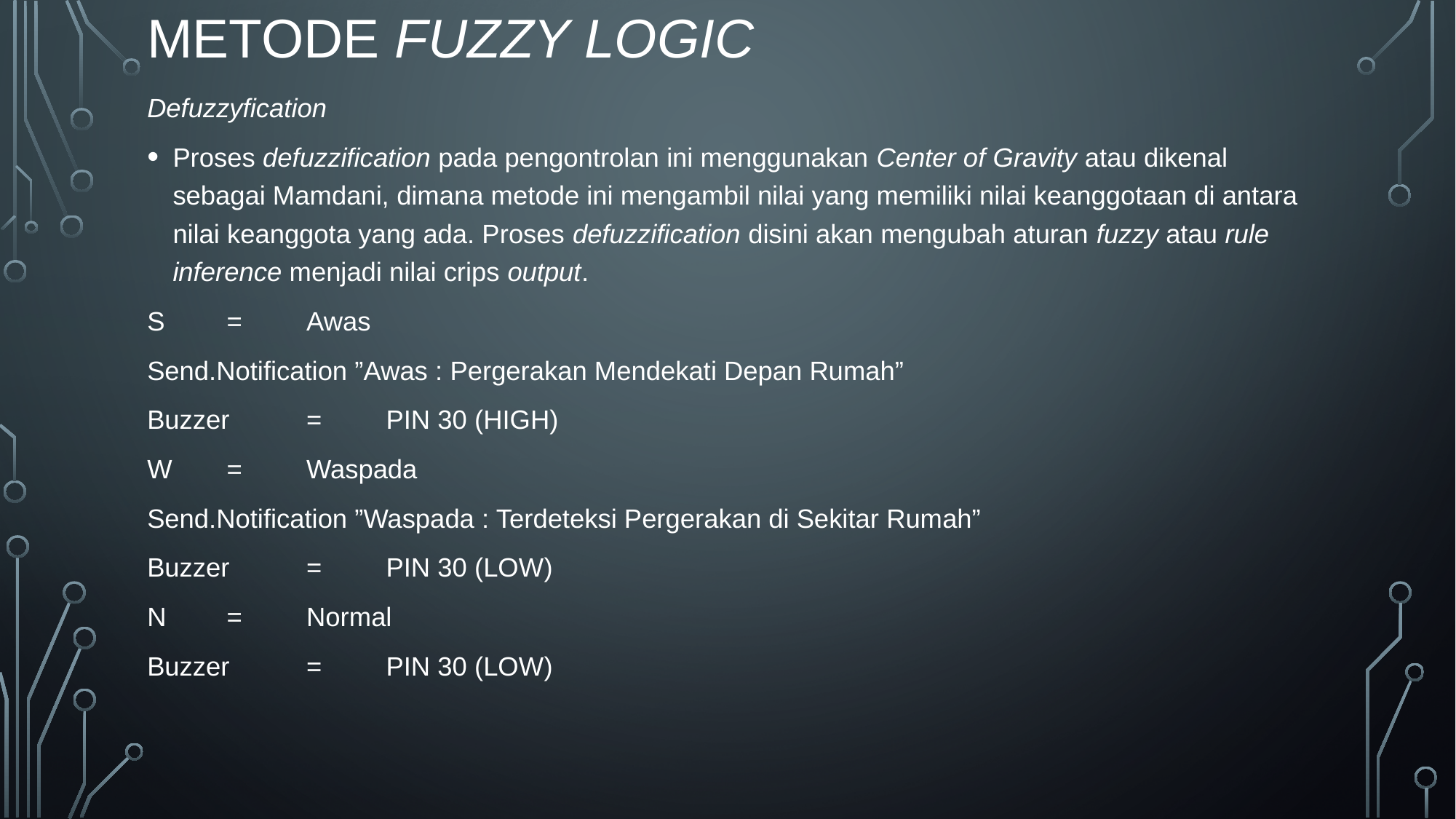

# Metode Fuzzy Logic
Defuzzyfication
Proses defuzzification pada pengontrolan ini menggunakan Center of Gravity atau dikenal sebagai Mamdani, dimana metode ini mengambil nilai yang memiliki nilai keanggotaan di antara nilai keanggota yang ada. Proses defuzzification disini akan mengubah aturan fuzzy atau rule inference menjadi nilai crips output.
S		=	Awas
Send.Notification ”Awas : Pergerakan Mendekati Depan Rumah”
Buzzer		=	PIN 30 (HIGH)
W		=	Waspada
Send.Notification ”Waspada : Terdeteksi Pergerakan di Sekitar Rumah”
Buzzer		=	PIN 30 (LOW)
N		=	Normal
Buzzer		=	PIN 30 (LOW)